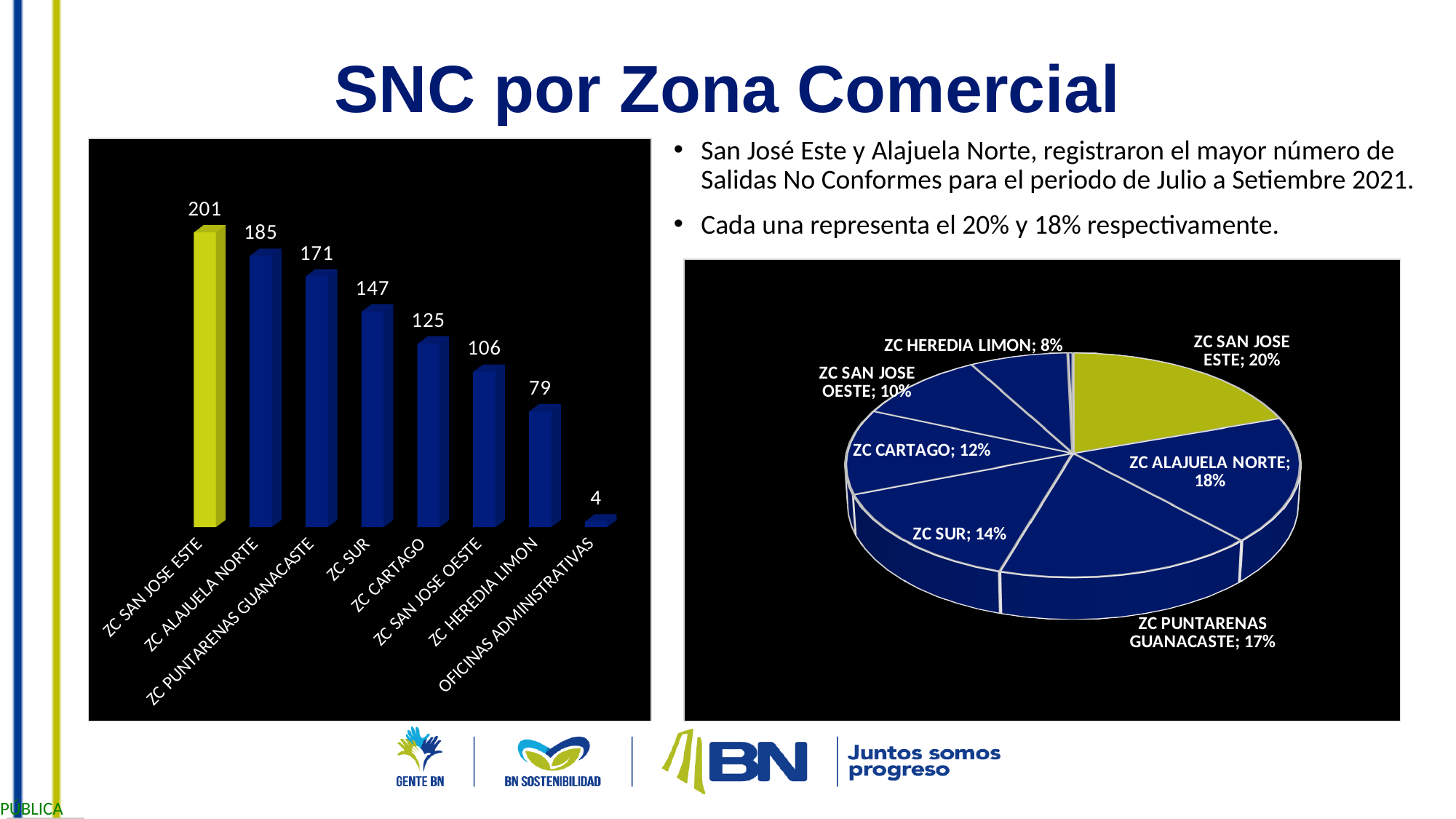

SNC por Zona Comercial
San José Este y Alajuela Norte, registraron el mayor número de Salidas No Conformes para el periodo de Julio a Setiembre 2021.
Cada una representa el 20% y 18% respectivamente.

[unsupported chart]

[unsupported chart]